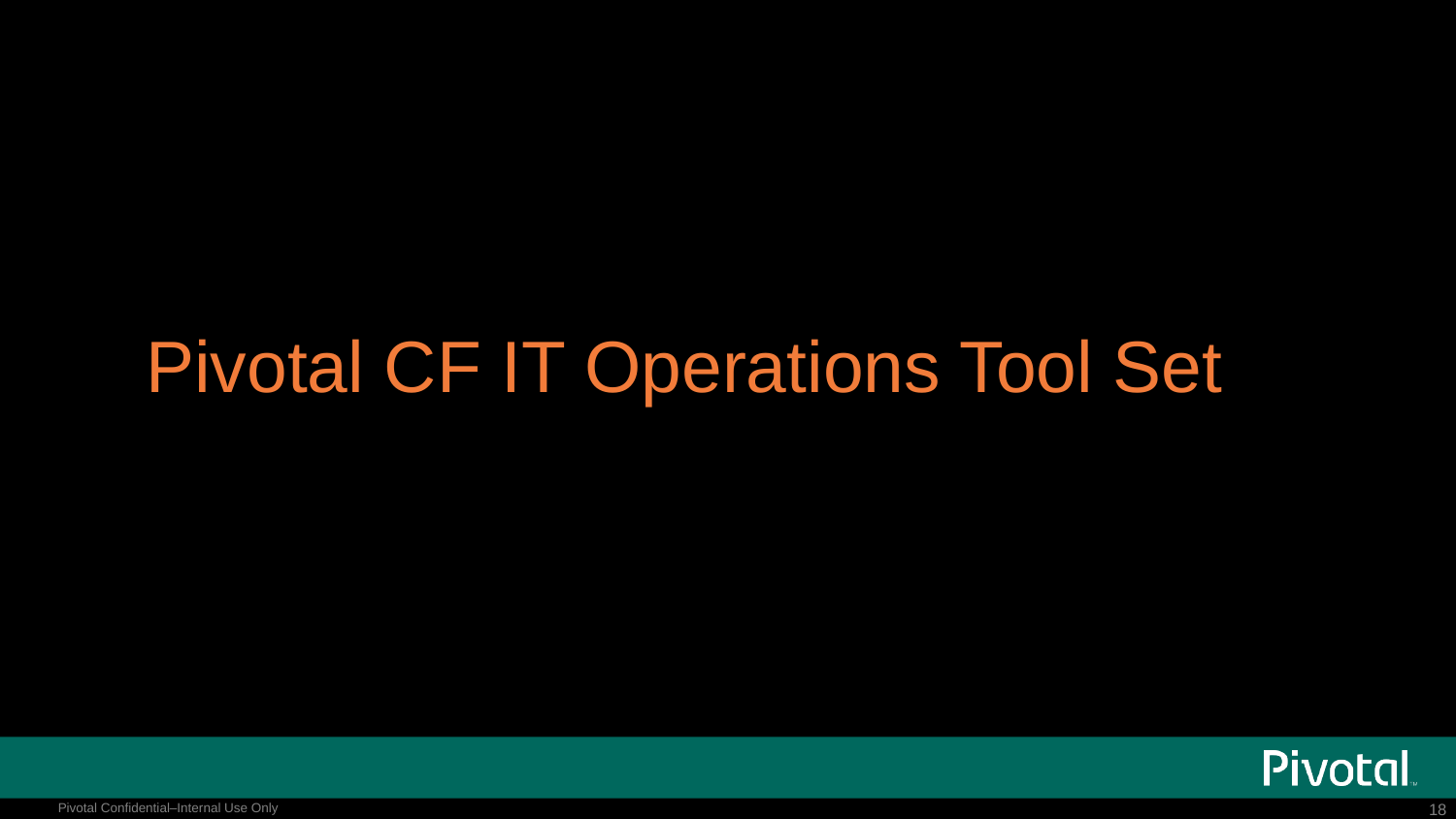

# Pivotal CF IT Operations Tool Set